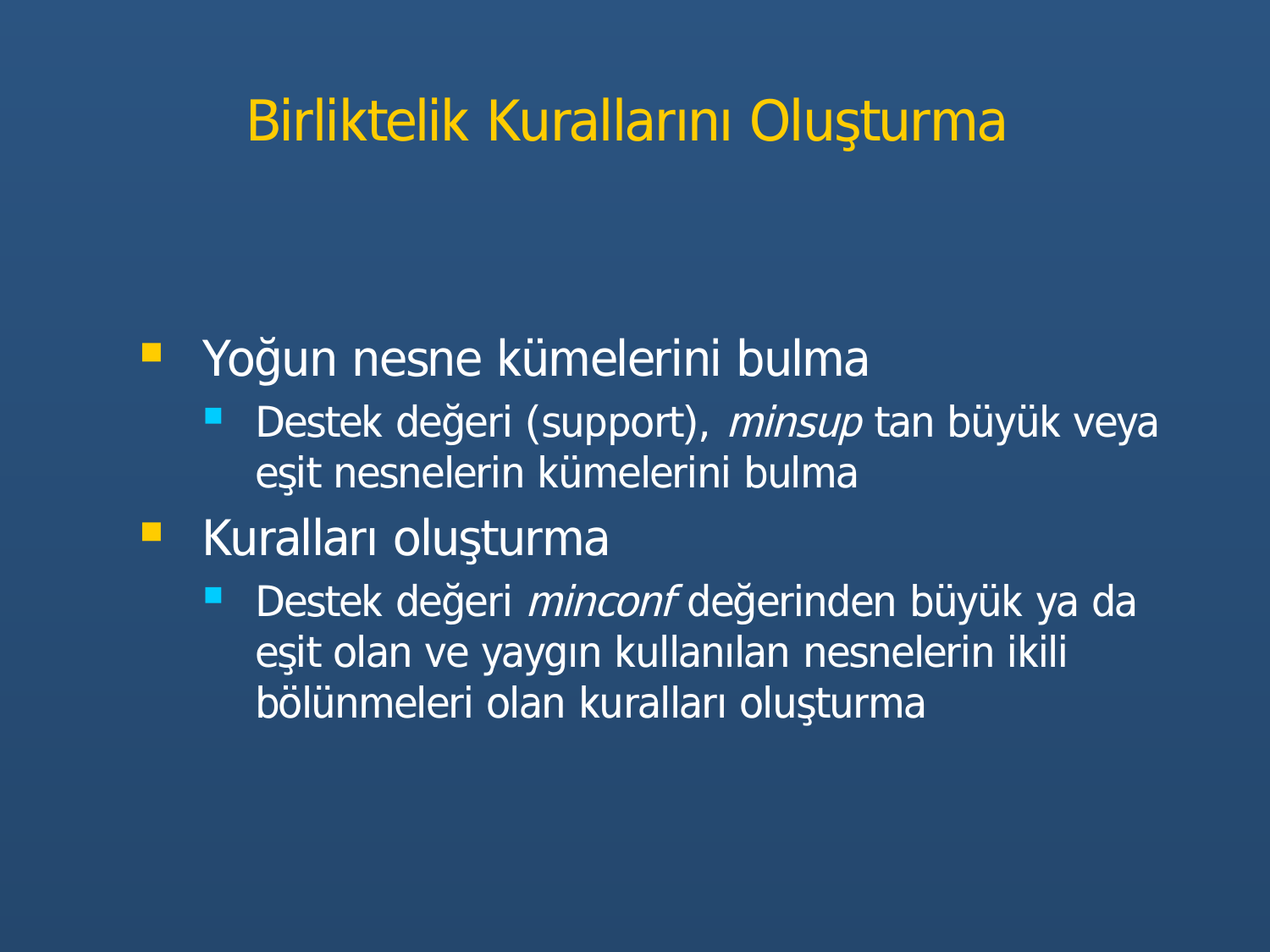

# Birliktelik Kurallarını Oluşturma

Yoğun nesne kümelerini bulma
Destek değeri (support), minsup tan büyük veya eşit nesnelerin kümelerini bulma
Kuralları oluşturma
Destek değeri minconf değerinden büyük ya da eşit olan ve yaygın kullanılan nesnelerin ikili bölünmeleri olan kuralları oluşturma